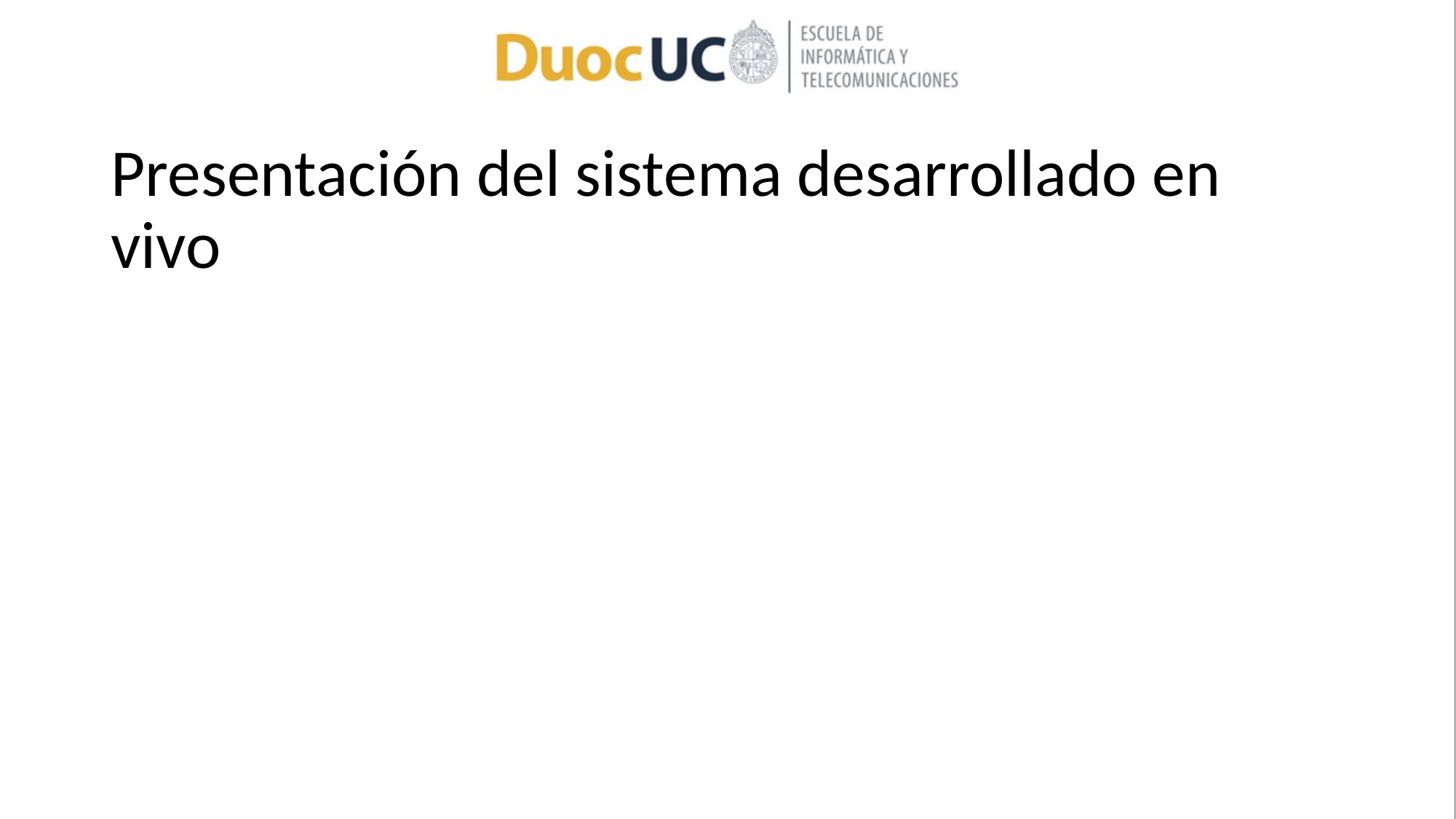

# Presentación del sistema desarrollado en vivo